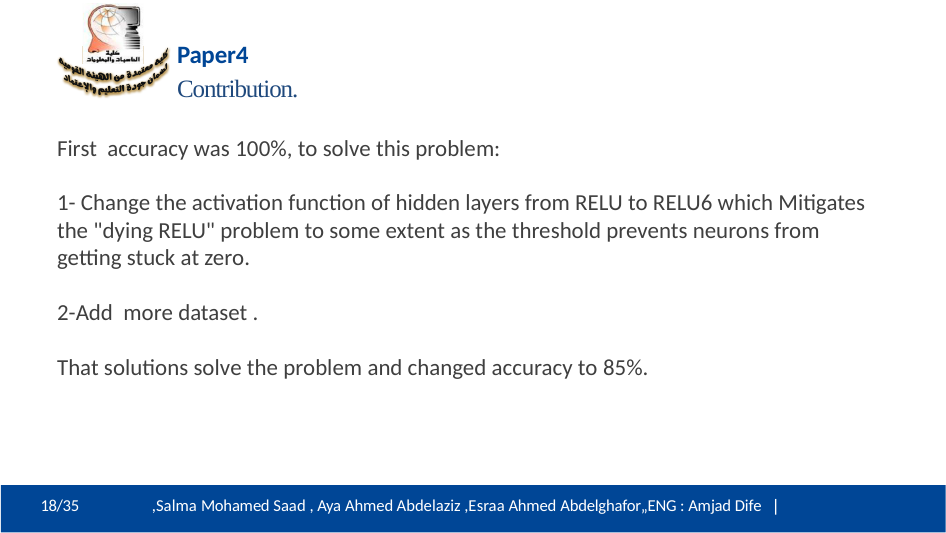

# Paper4 Contribution.
First  accuracy was 100%, to solve this problem:

1- Change the activation function of hidden layers from RELU to RELU6 which Mitigates the "dying RELU" problem to some extent as the threshold prevents neurons from getting stuck at zero.

2-Add  more dataset .

That solutions solve the problem and changed accuracy to 85%.
21/3ź

18/35
,Salma Mohamed Saad , Aya Ahmed Abdelaziz ,Esraa Ahmed Abdelghafor„ENG : Amjad Dife |